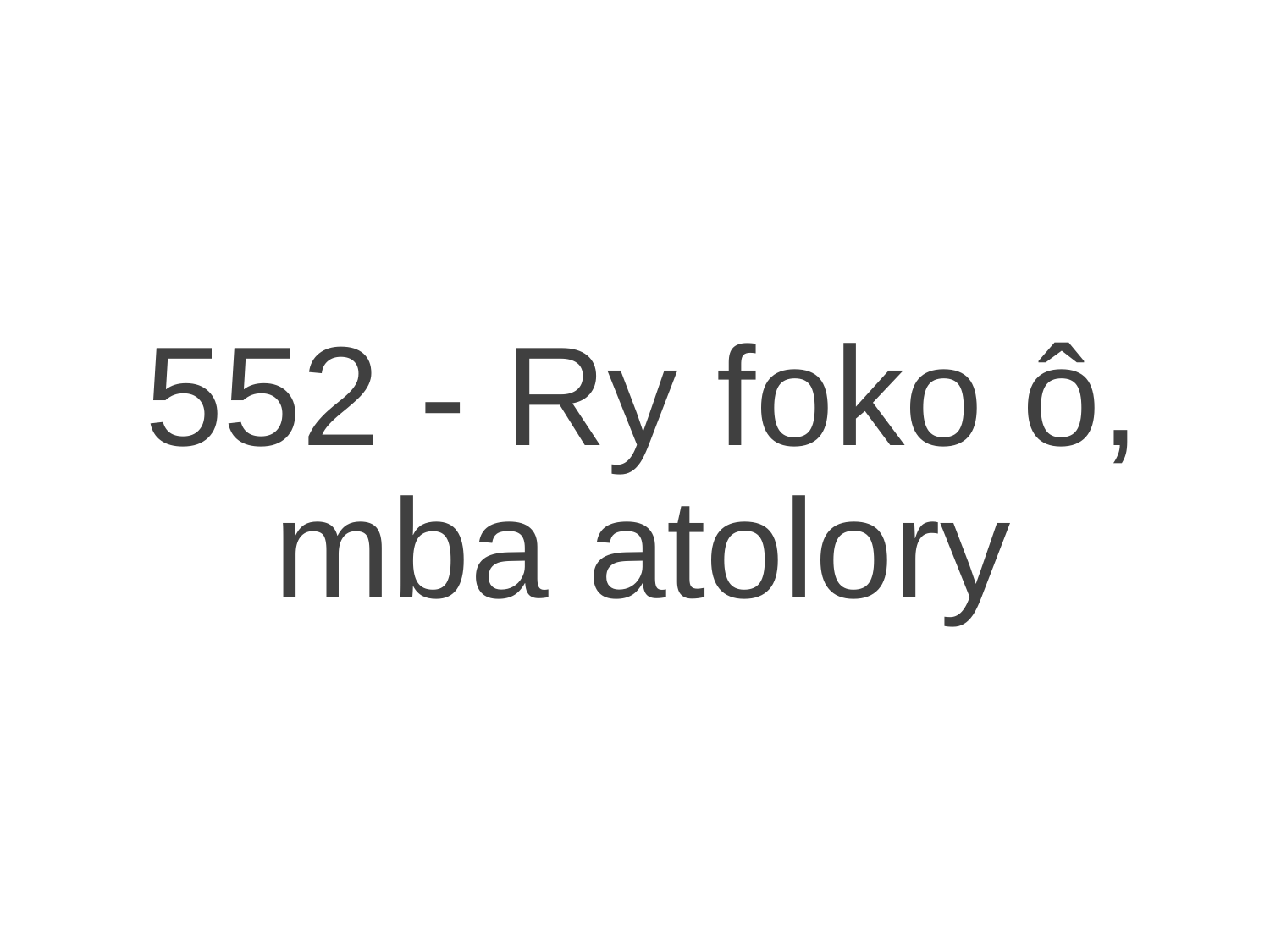

552 - Ry foko ô, mba atolory